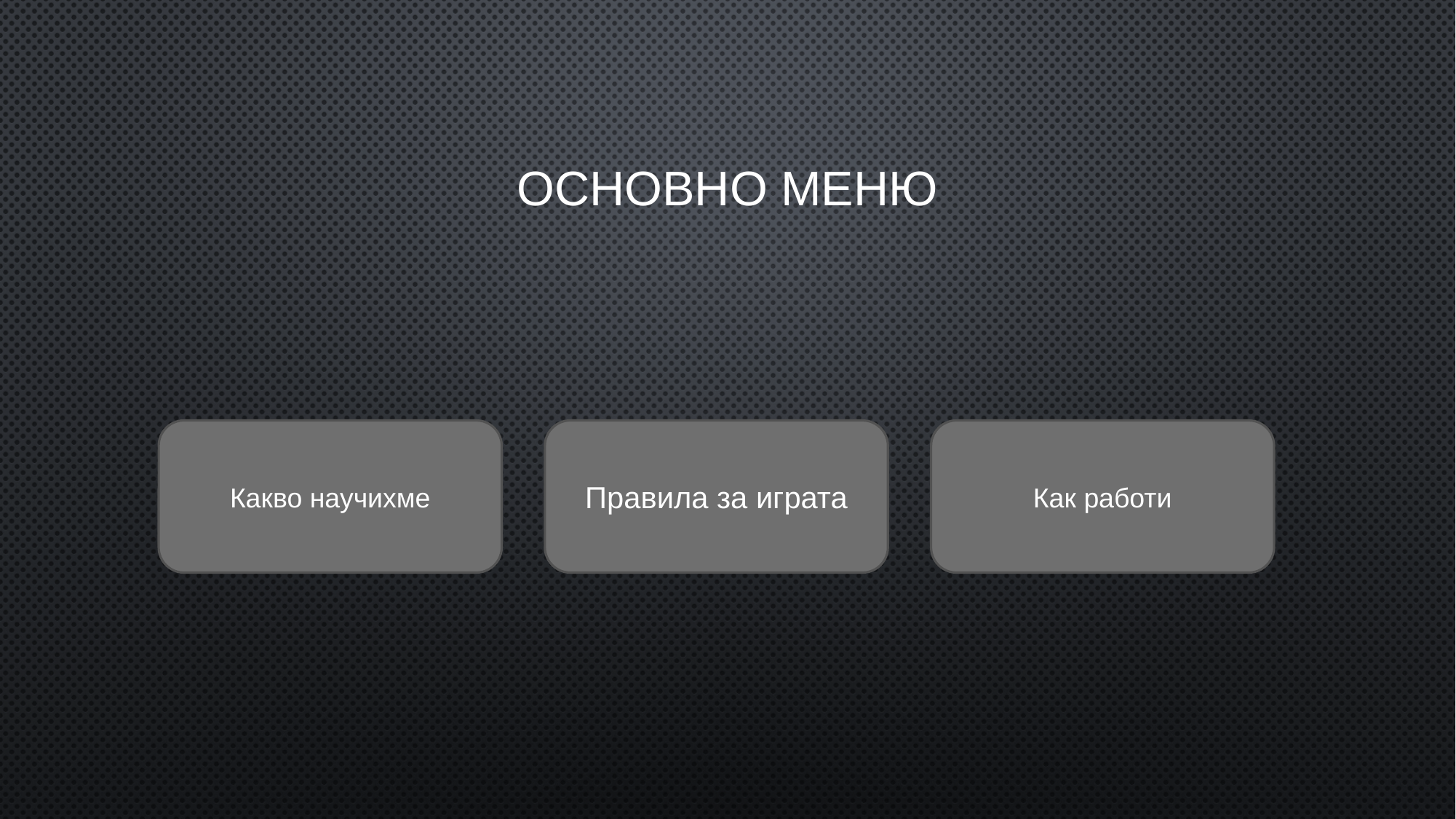

# Основно меню

Какво научихме
Правила за играта
Как работи